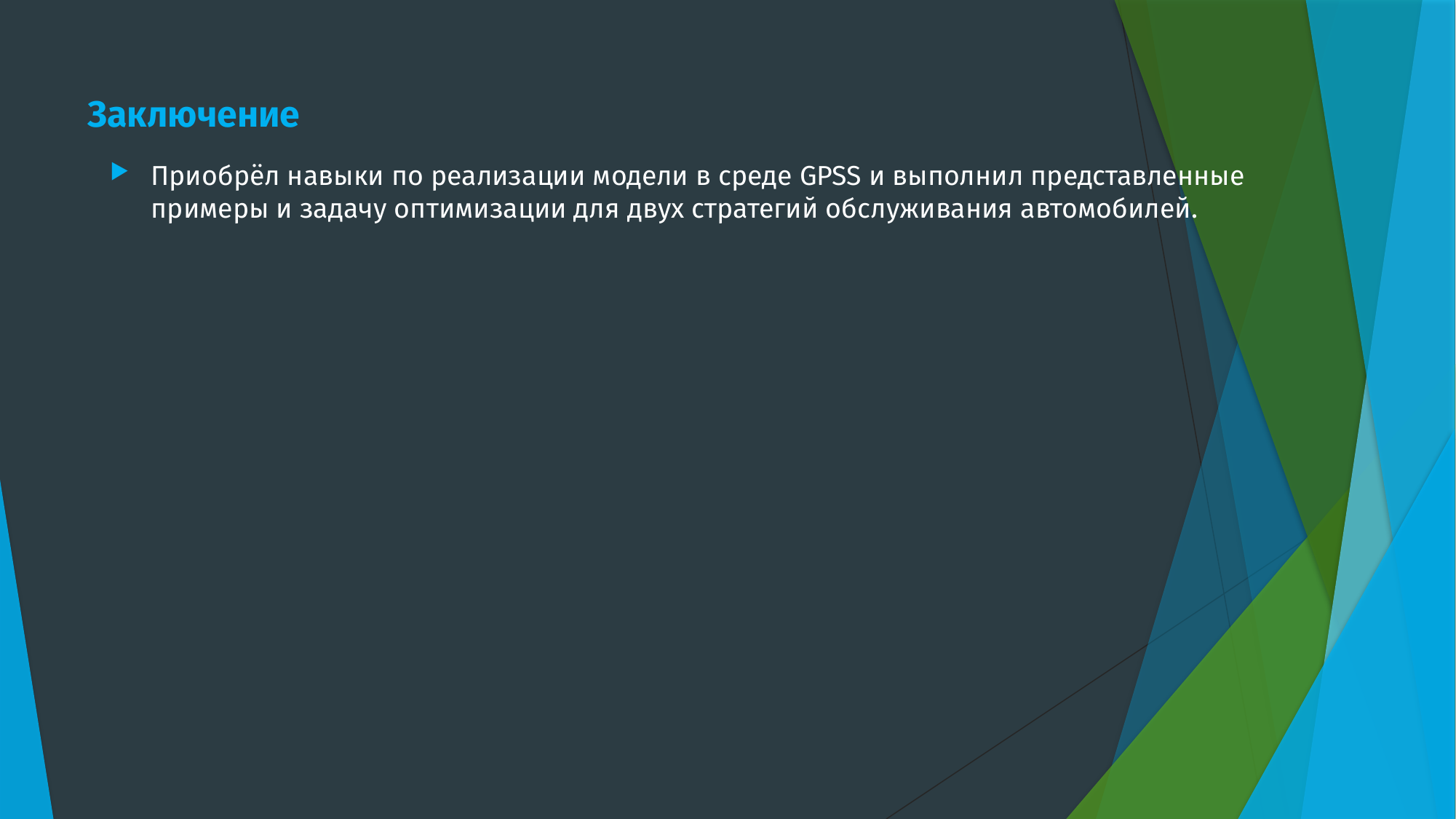

# Заключение
Приобрёл навыки по реализации модели в среде GPSS и выполнил представленные примеры и задачу оптимизации для двух стратегий обслуживания автомобилей.